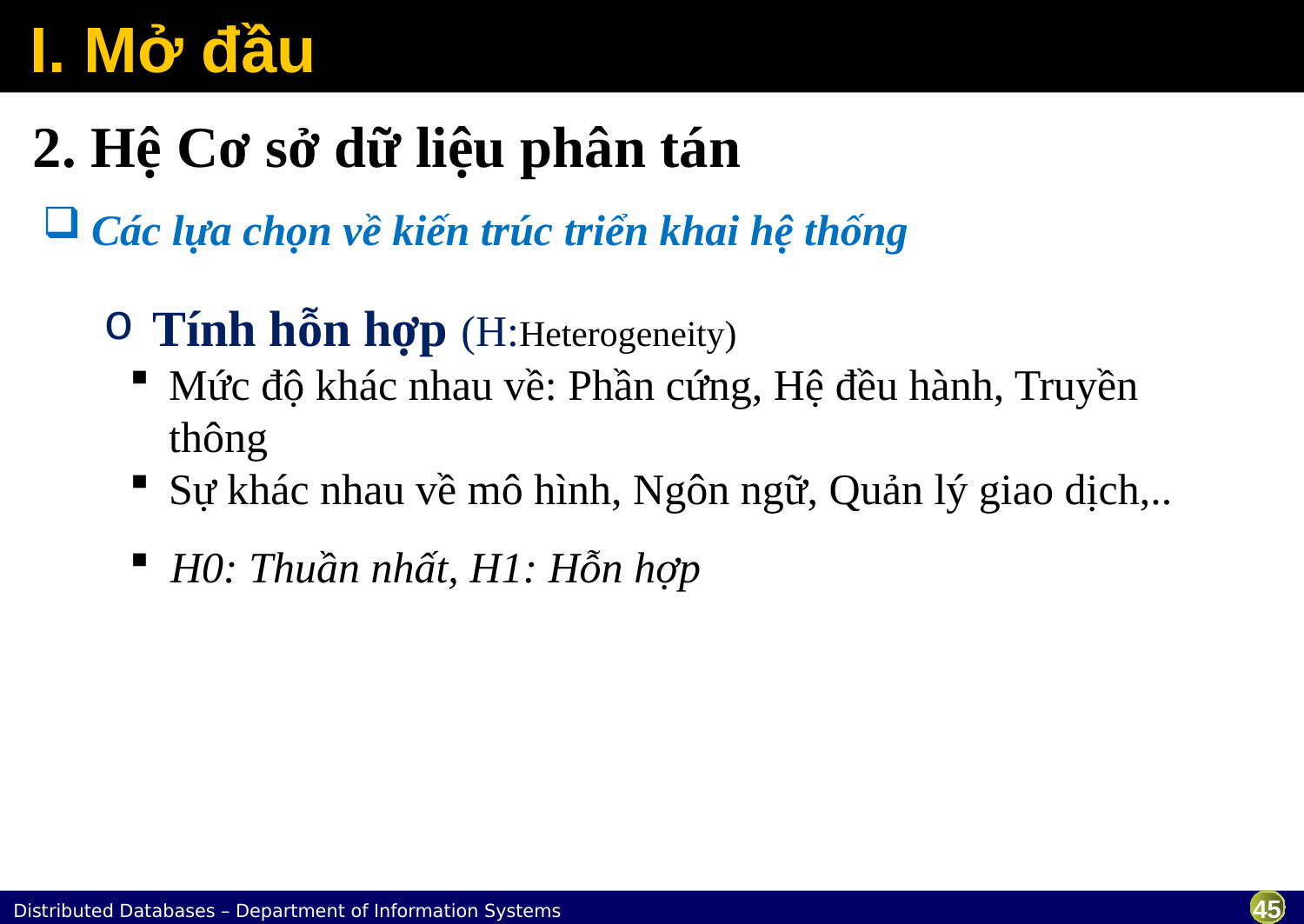

# I. Mở đầu
2. Hệ Cơ sở dữ liệu phân tán
Các lựa chọn về kiến trúc triển khai hệ thống
Tính hỗn hợp (H:Heterogeneity)
Mức độ khác nhau về: Phần cứng, Hệ đều hành, Truyền thông
Sự khác nhau về mô hình, Ngôn ngữ, Quản lý giao dịch,..
H0: Thuần nhất, H1: Hỗn hợp

File 1
File 2
program 3
File 3
data description 3